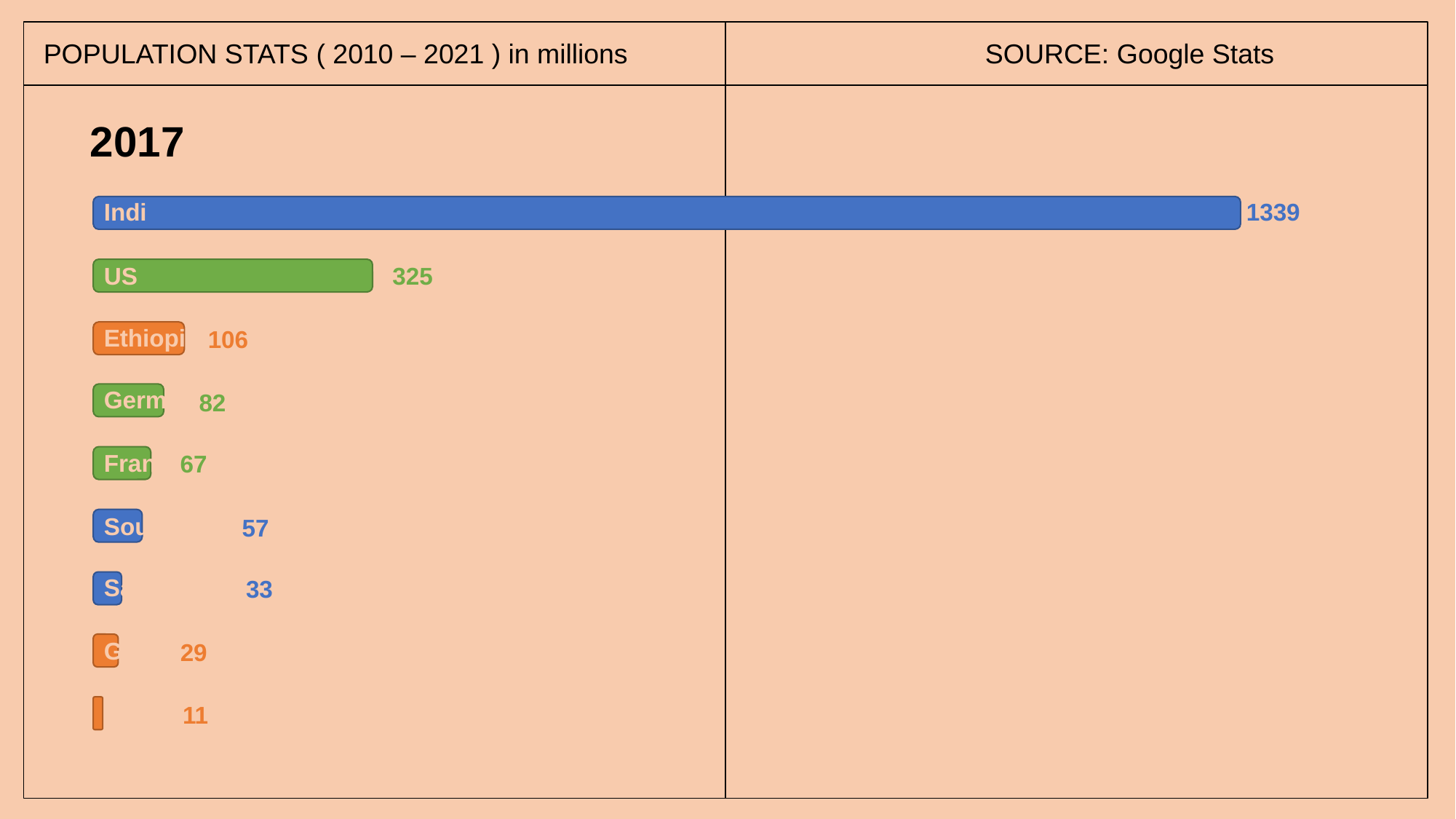

POPULATION STATS ( 2010 – 2021 ) in millions		  	         SOURCE: Google Stats
2017
India
1339

USA
325

Ethiopia
106

Germany
82

France
67

South Africa
57

Saudi Arabia
33

Ghana
29

Bolivia
11